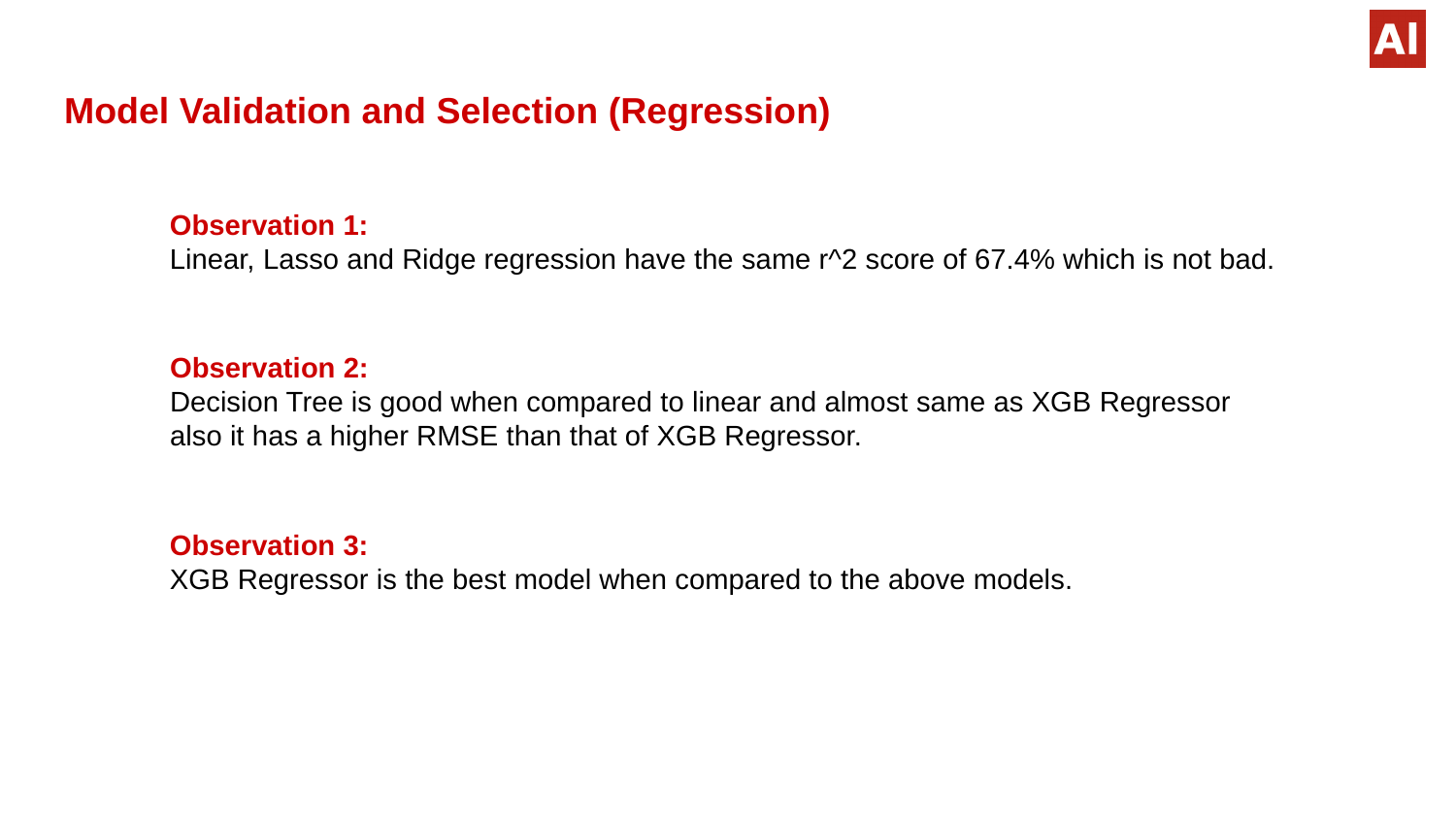

Model Validation and Selection (Regression)
Observation 1:
Linear, Lasso and Ridge regression have the same r^2 score of 67.4% which is not bad.
Observation 2:
Decision Tree is good when compared to linear and almost same as XGB Regressor also it has a higher RMSE than that of XGB Regressor.
Observation 3:
XGB Regressor is the best model when compared to the above models.